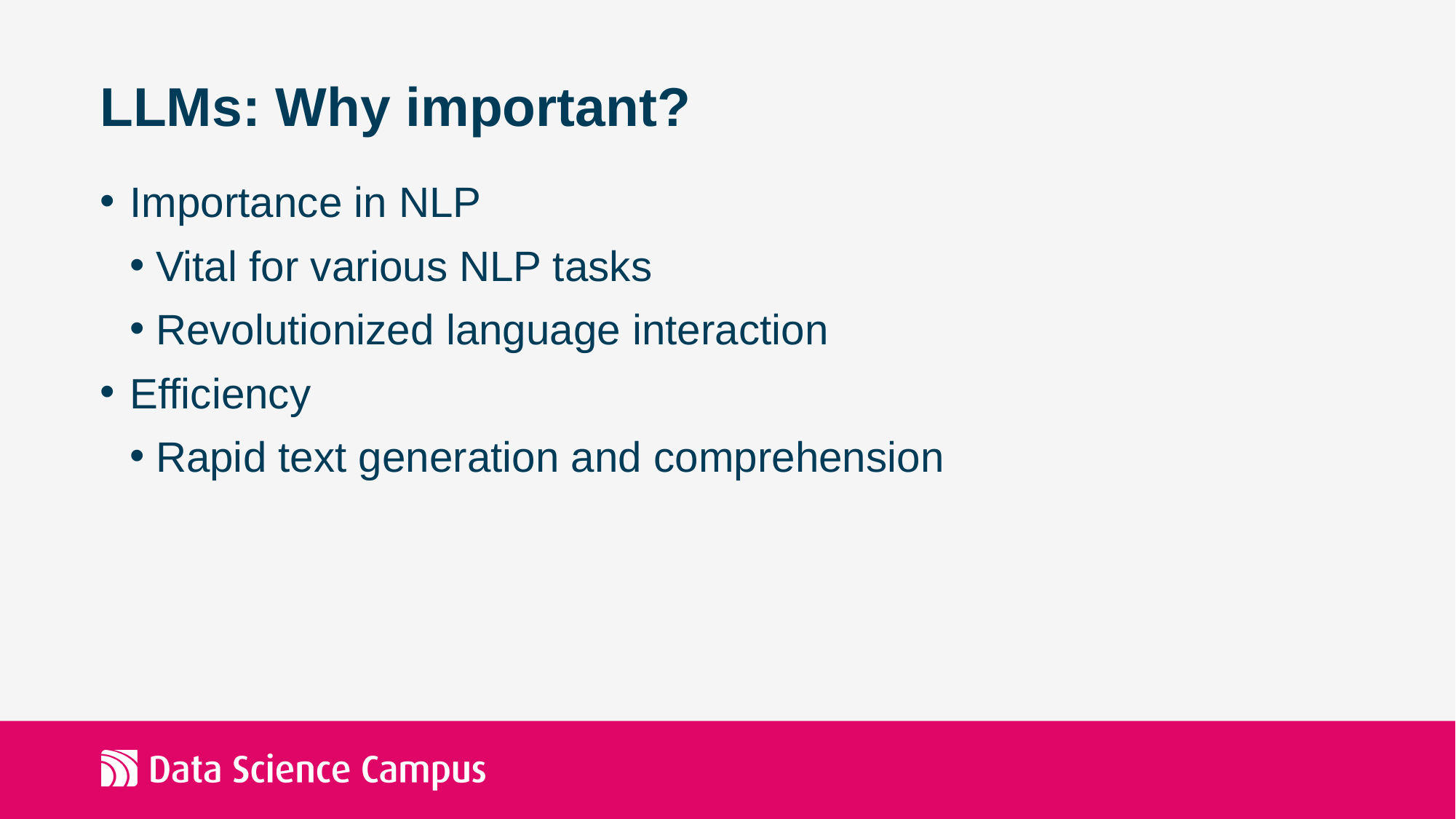

# LLMs: Why important?
Importance in NLP
Vital for various NLP tasks
Revolutionized language interaction
Efficiency
Rapid text generation and comprehension